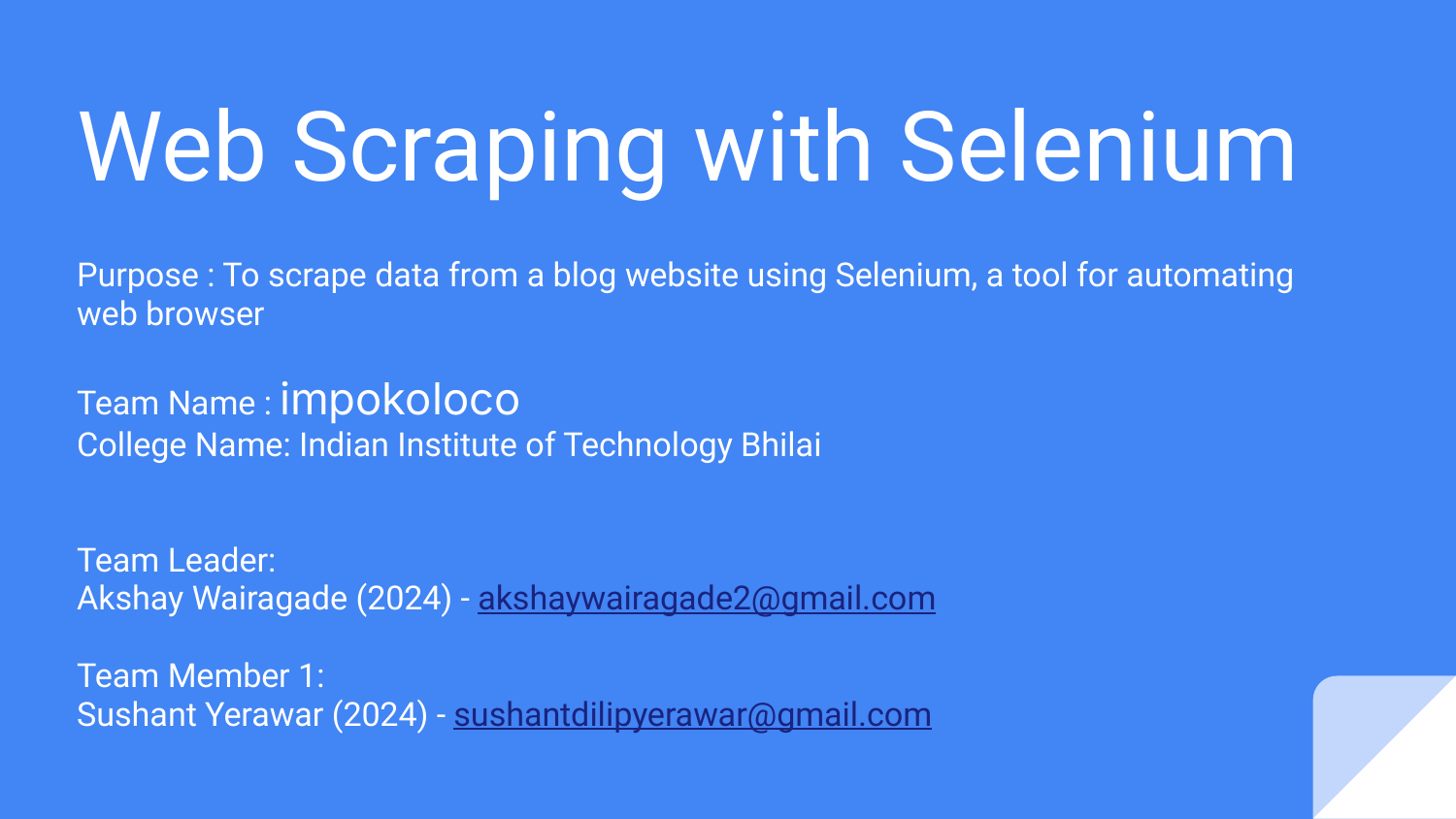

# Web Scraping with Selenium
Purpose : To scrape data from a blog website using Selenium, a tool for automating web browser

Team Name : impokoloco
College Name: Indian Institute of Technology Bhilai

Team Leader:
Akshay Wairagade (2024) - akshaywairagade2@gmail.com

Team Member 1:
Sushant Yerawar (2024) - sushantdilipyerawar@gmail.com